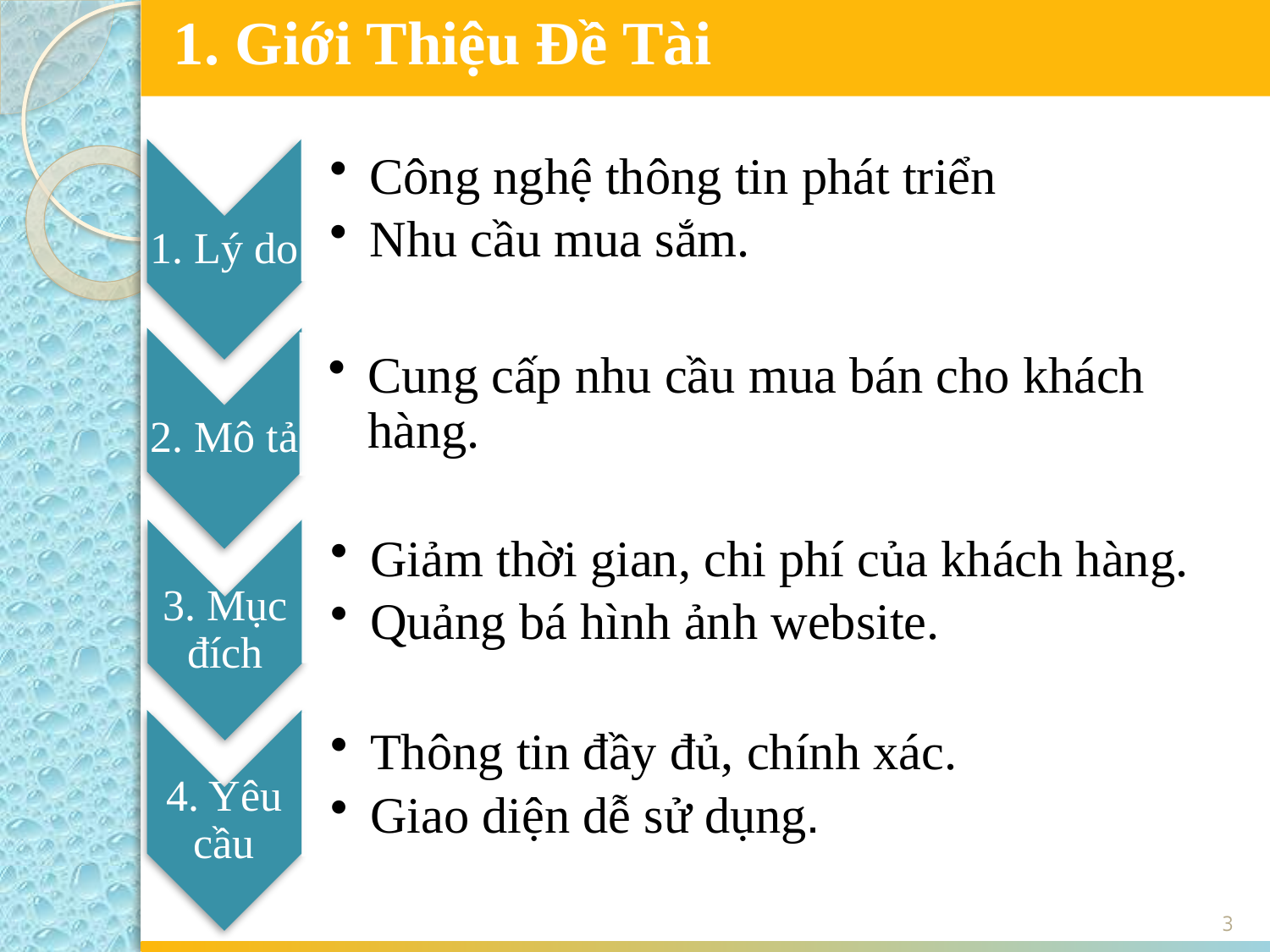

# 1. Giới Thiệu Đề Tài
2. Mô tả
Cung cấp nhu cầu mua bán cho khách hàng.
3. Mục đích
Giảm thời gian, chi phí của khách hàng.
Quảng bá hình ảnh website.
4. Yêu cầu
Thông tin đầy đủ, chính xác.
Giao diện dễ sử dụng.
1. Lý do
Công nghệ thông tin phát triển
Nhu cầu mua sắm.
3